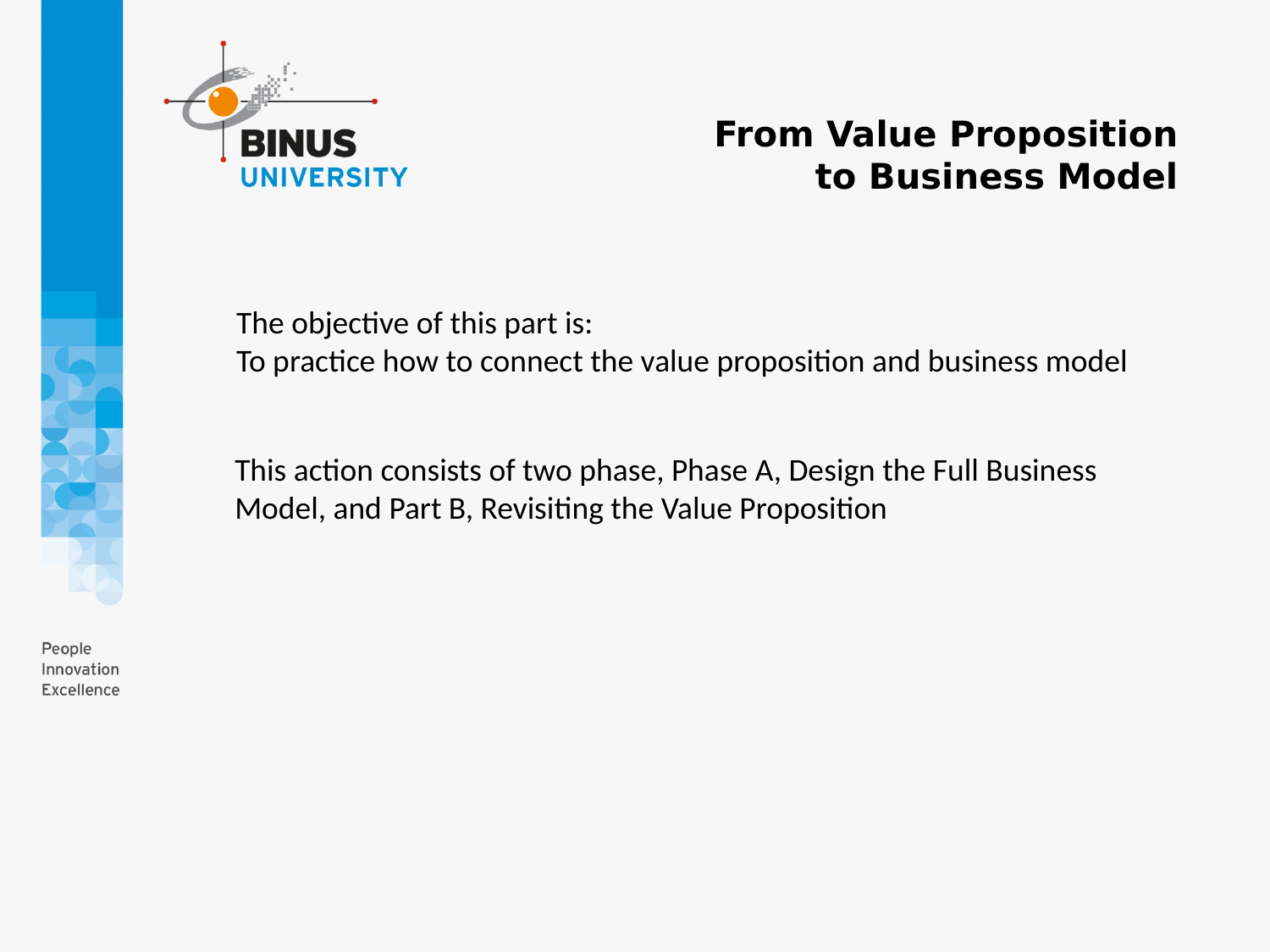

From Value Proposition
to Business Model
The objective of this part is:
To practice how to connect the value proposition and business model
This action consists of two phase, Phase A, Design the Full Business Model, and Part B, Revisiting the Value Proposition